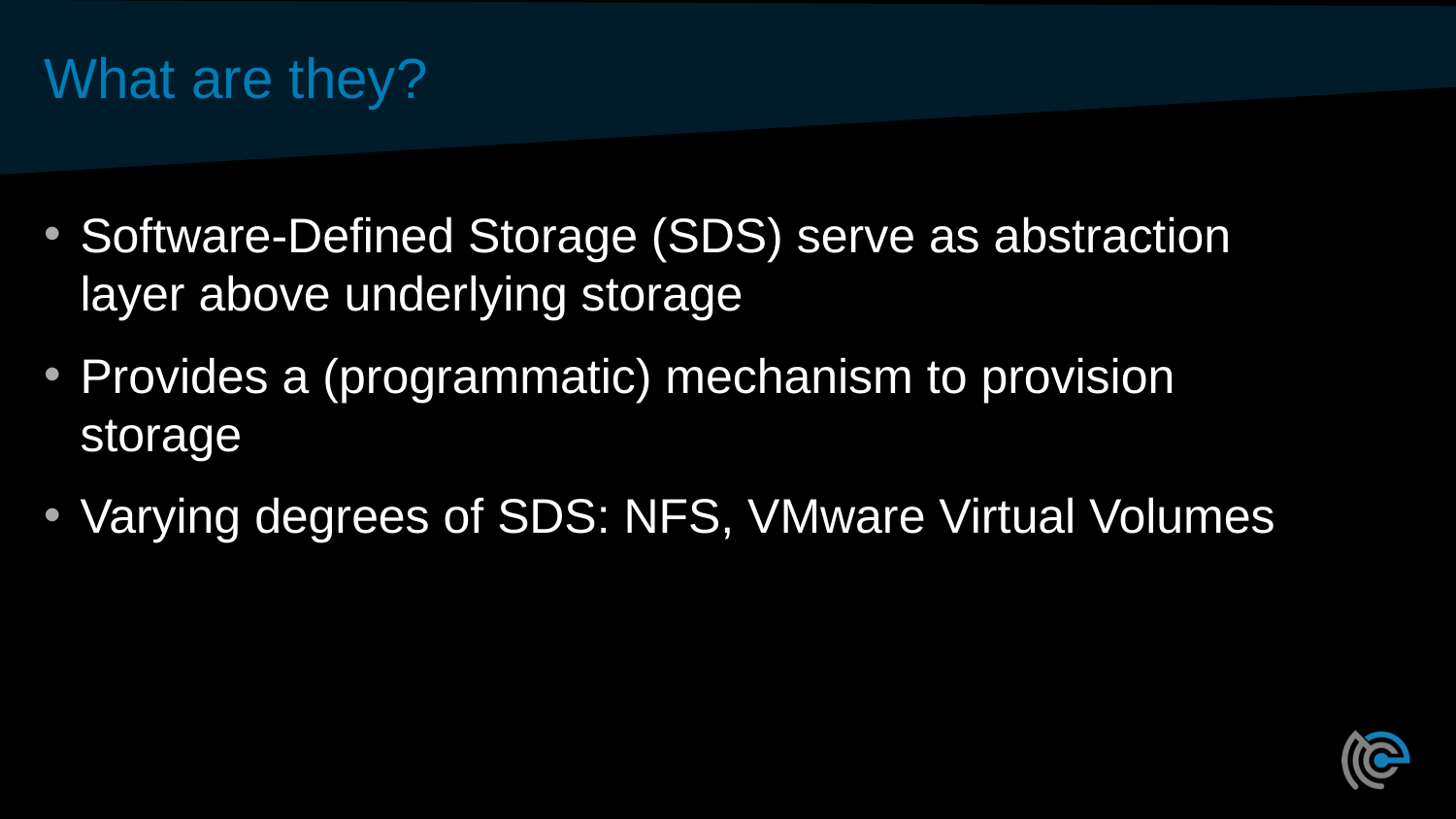

# What are they?
Software-Defined Storage (SDS) serve as abstraction layer above underlying storage
Provides a (programmatic) mechanism to provision storage
Varying degrees of SDS: NFS, VMware Virtual Volumes